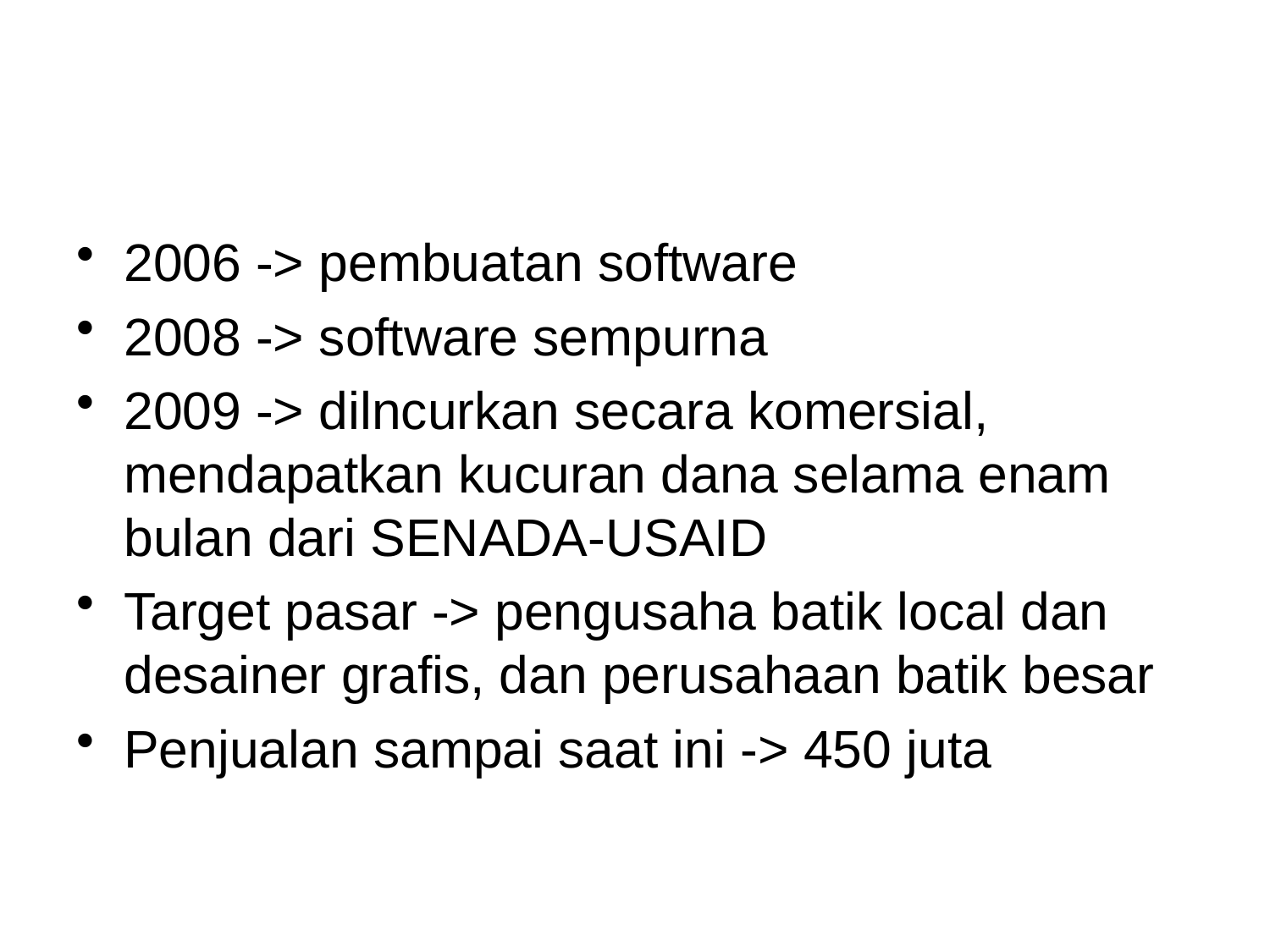

#
2006 -> pembuatan software
2008 -> software sempurna
2009 -> dilncurkan secara komersial, mendapatkan kucuran dana selama enam bulan dari SENADA-USAID
Target pasar -> pengusaha batik local dan desainer grafis, dan perusahaan batik besar
Penjualan sampai saat ini -> 450 juta